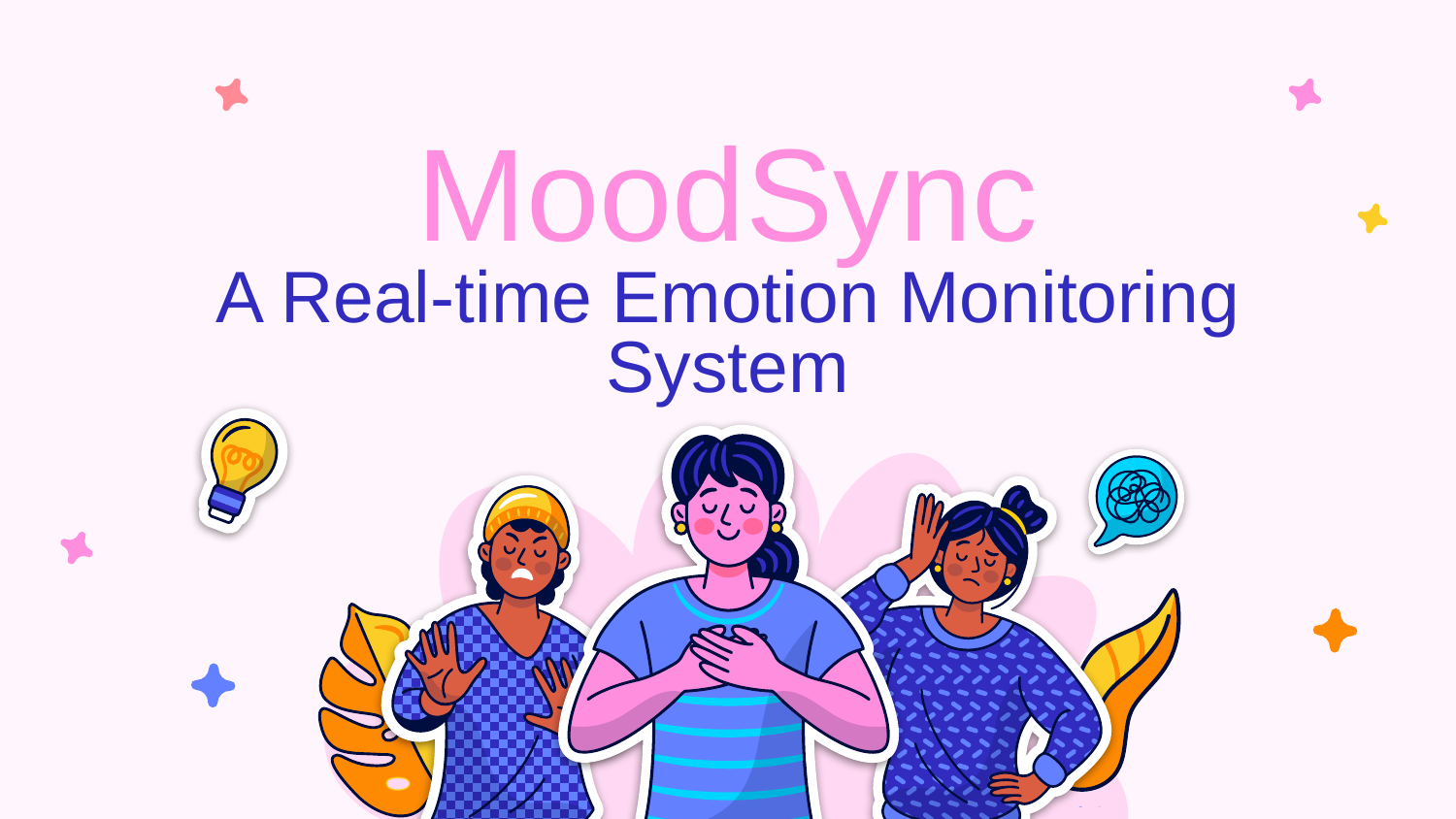

# MoodSync A Real-time Emotion Monitoring System